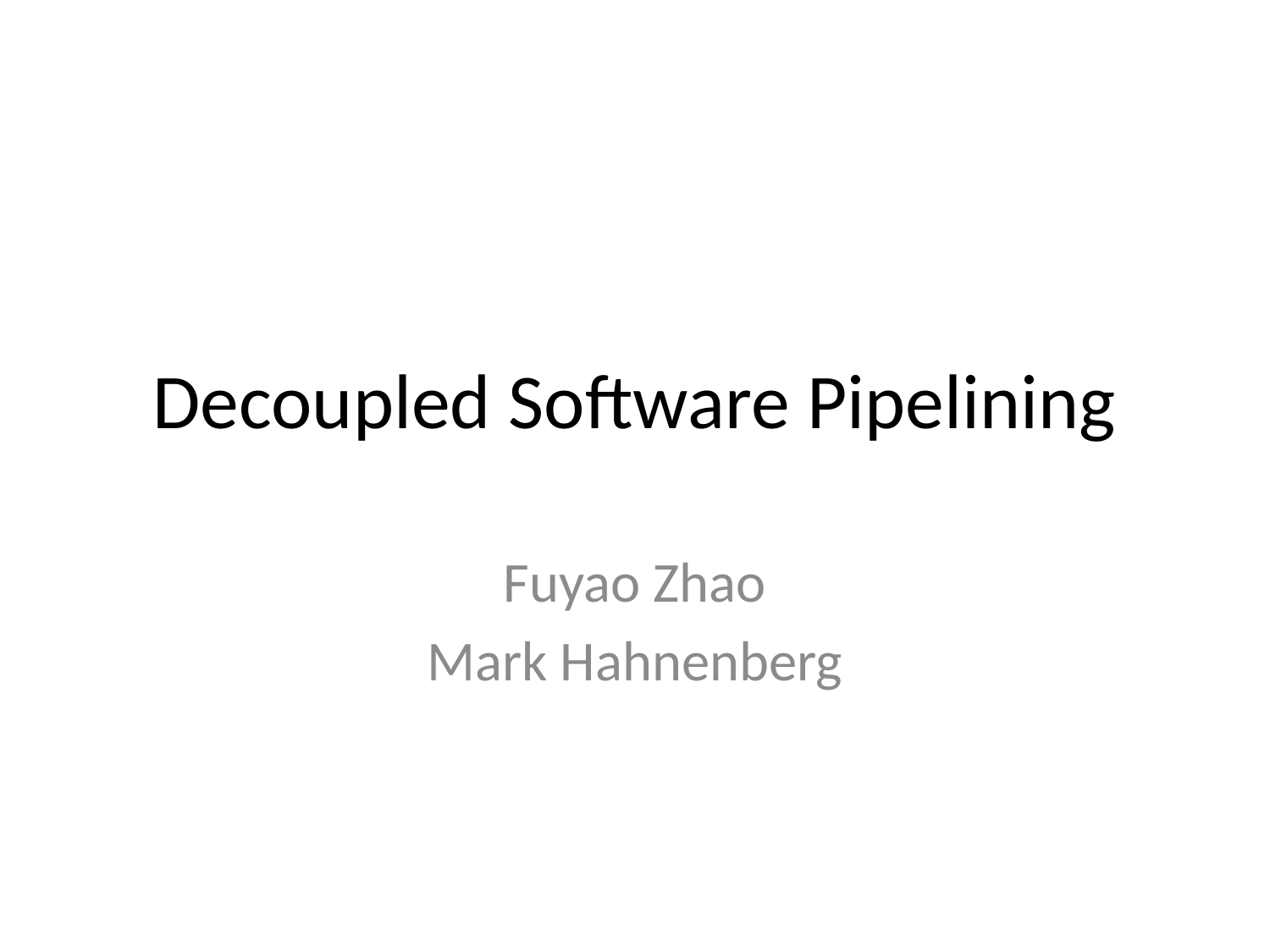

# Decoupled Software Pipelining
Fuyao Zhao
Mark Hahnenberg